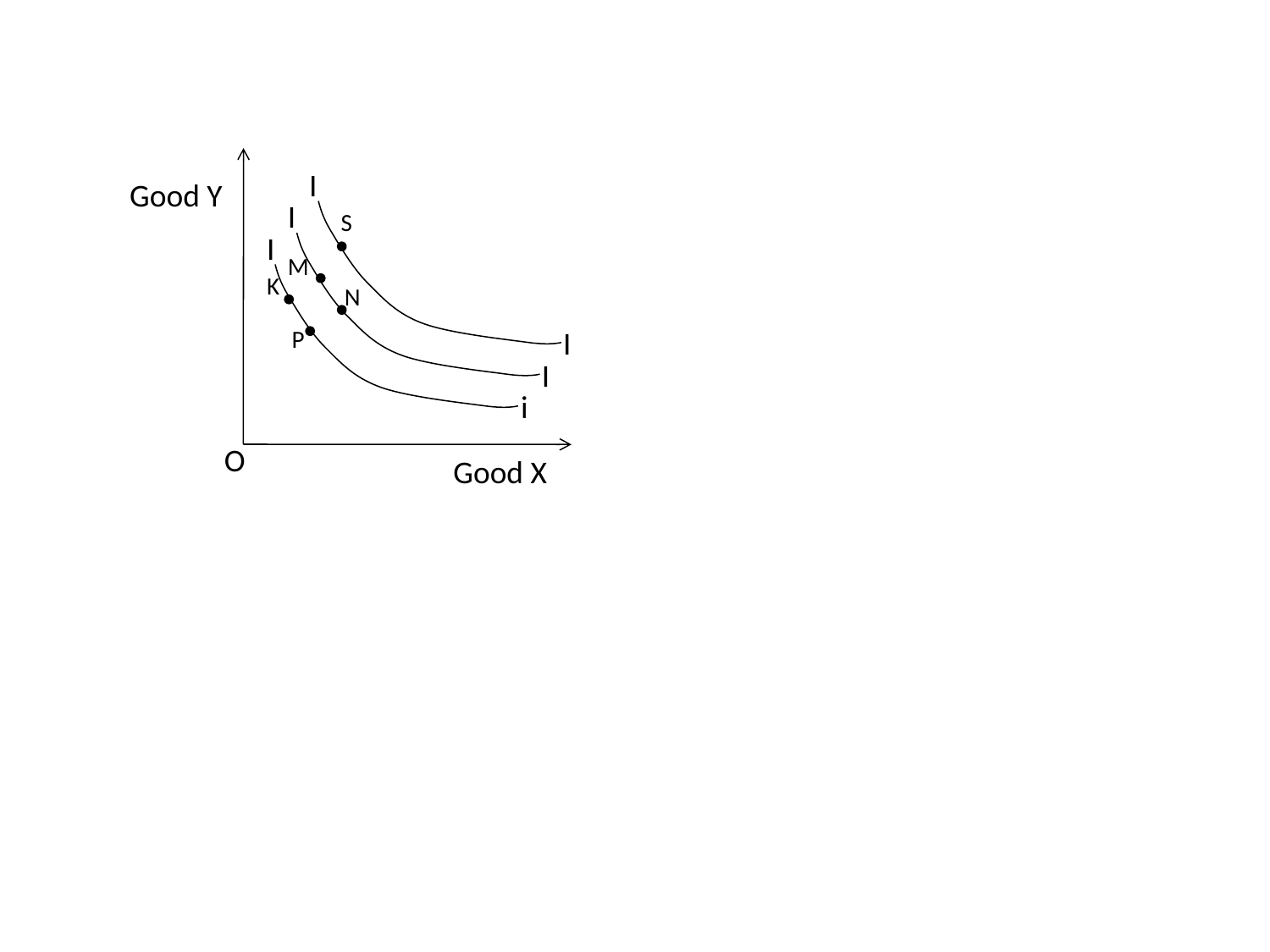

I
Good Y
I

S
I

M
K

N

P
I

I
i
O
Good X